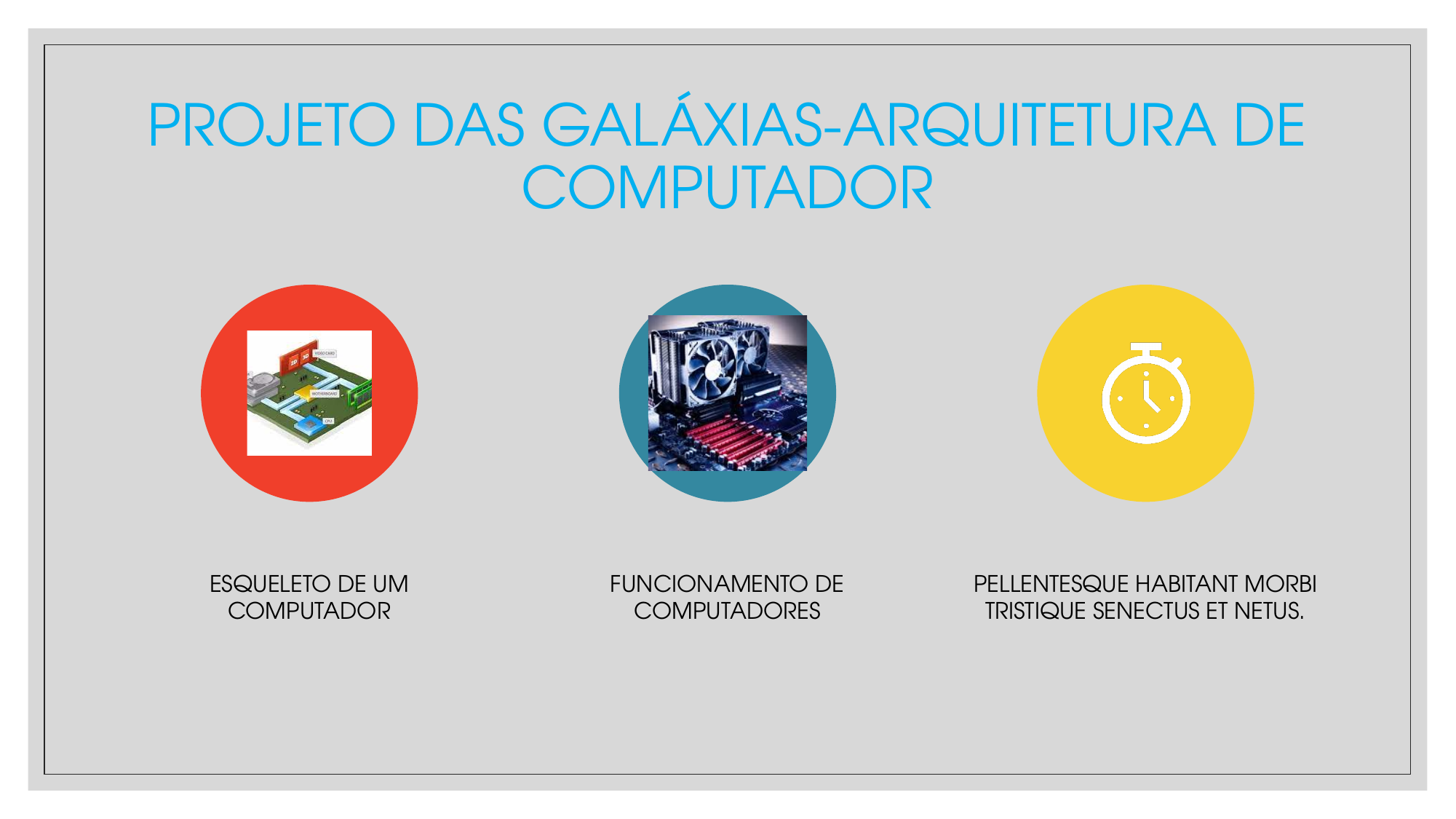

# PROJETO DAS GALÁXIAS-ARQUITETURA DE COMPUTADOR
Esqueleto de um computador
Funcionamento de computadores
Pellentesque habitant morbi tristique senectus et netus.